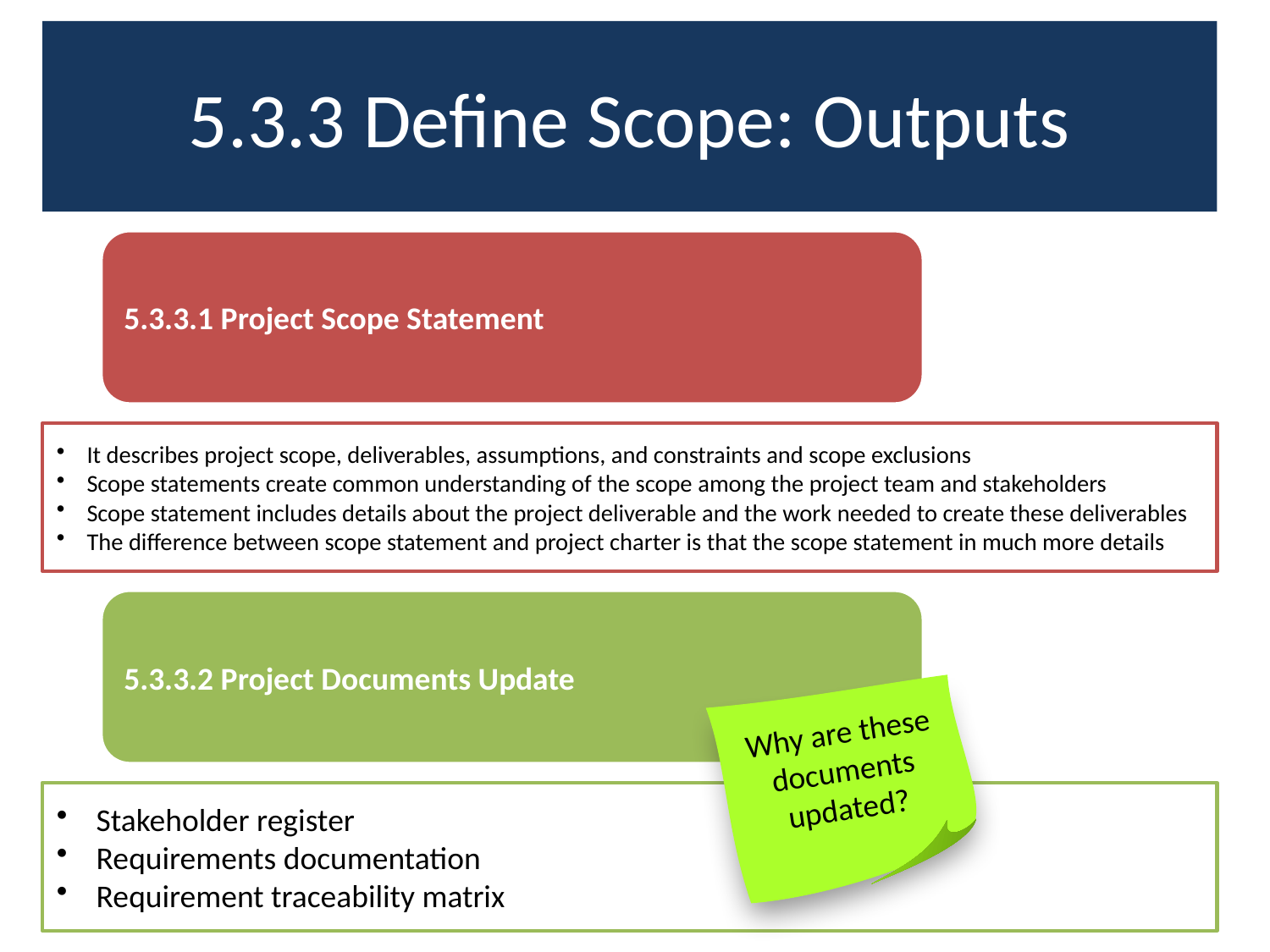

# 5.3.3 Define Scope: Outputs
5.3.3.1 Project Scope Statement
It describes project scope, deliverables, assumptions, and constraints and scope exclusions
5.3.3.2 Project Documents Update
Stakeholder register
Requirements documentation
Requirement traceability matrix
Scope statements create common understanding of the scope among the project team and stakeholders
Scope statement includes details about the project deliverable and the work needed to create these deliverables
The difference between scope statement and project charter is that the scope statement in much more details
Why are these documents updated?